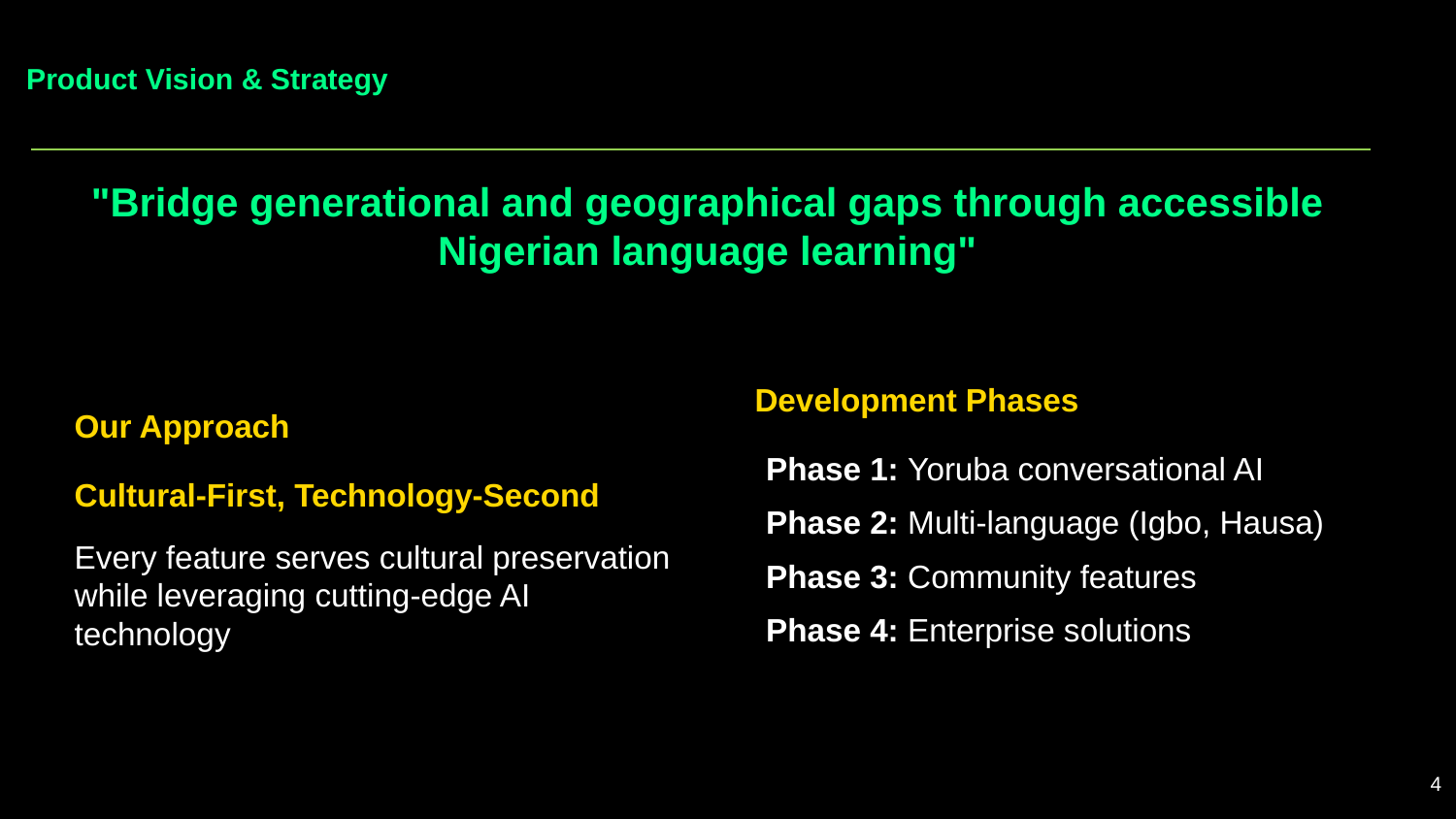

# Product Vision & Strategy
"Bridge generational and geographical gaps through accessible Nigerian language learning"
Development Phases
Phase 1: Yoruba conversational AI
Phase 2: Multi-language (Igbo, Hausa)
Phase 3: Community features
Phase 4: Enterprise solutions
Our Approach
Cultural-First, Technology-Second
Every feature serves cultural preservation while leveraging cutting-edge AI technology
4